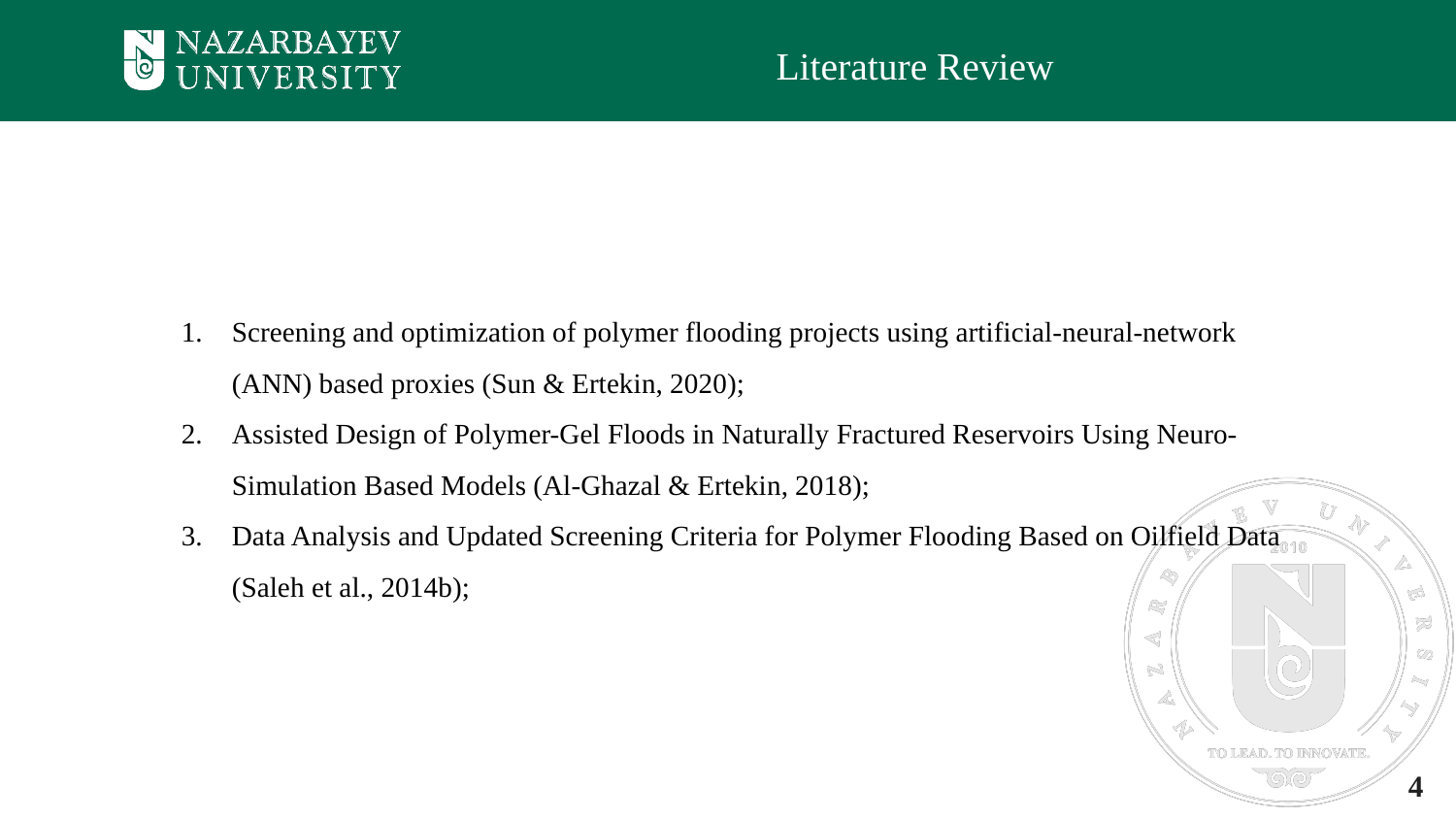

Literature Review
Screening and optimization of polymer flooding projects using artificial-neural-network (ANN) based proxies (Sun & Ertekin, 2020);
Assisted Design of Polymer-Gel Floods in Naturally Fractured Reservoirs Using Neuro-Simulation Based Models (Al-Ghazal & Ertekin, 2018);
Data Analysis and Updated Screening Criteria for Polymer Flooding Based on Oilfield Data (Saleh et al., 2014b);
4